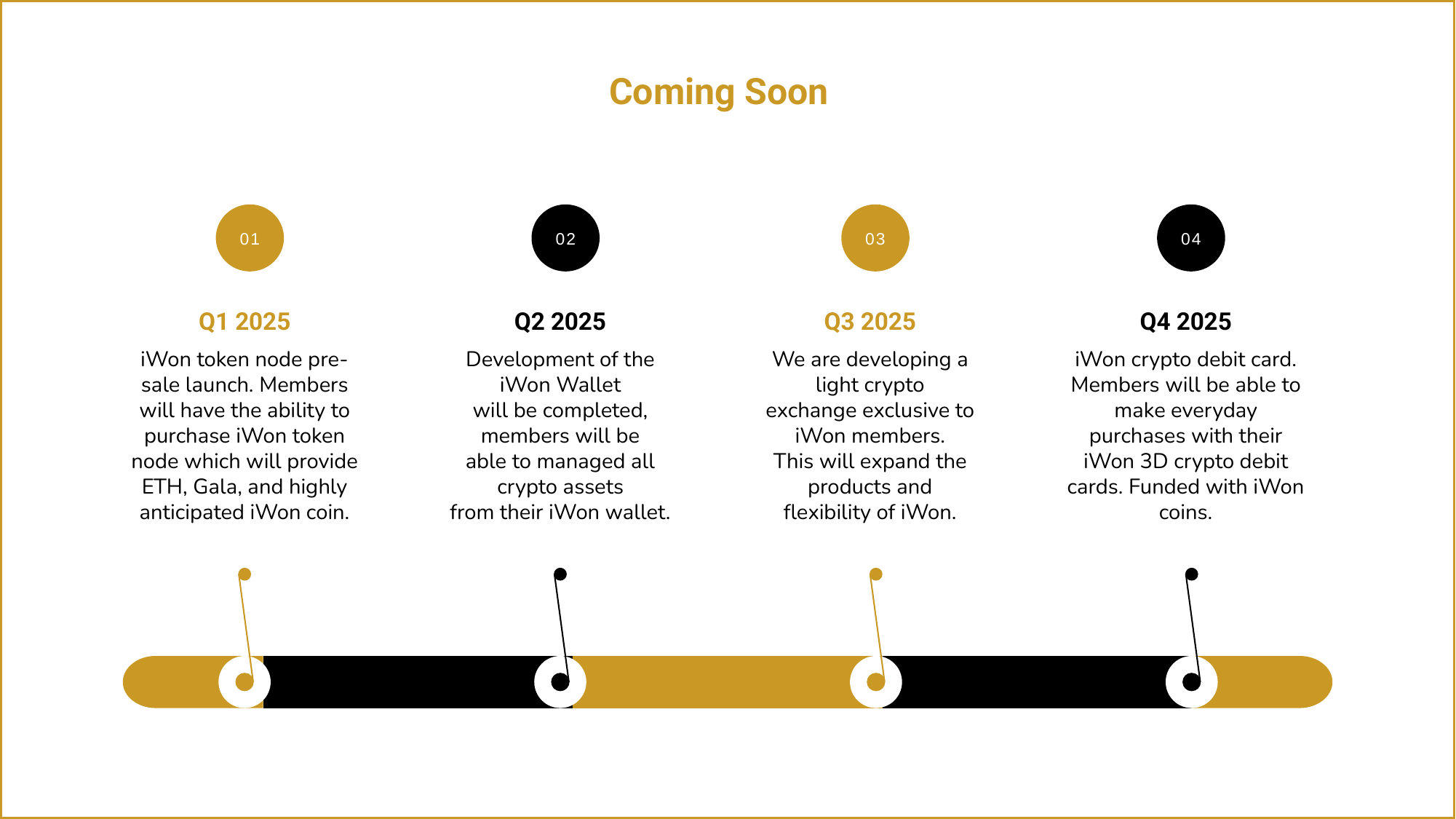

Coming Soon
01
Q1 2025
iWon token node pre-sale launch. Members will have the ability to purchase iWon token node which will provide ETH, Gala, and highly anticipated iWon coin.
02
Q2 2025
Development of the iWon Wallet
will be completed, members will be
able to managed all crypto assets
from their iWon wallet.
03
Q3 2025
We are developing a light crypto
exchange exclusive to iWon members.
This will expand the products and
flexibility of iWon.
04
Q4 2025
iWon crypto debit card. Members will be able to make everyday purchases with their iWon 3D crypto debit cards. Funded with iWon coins.